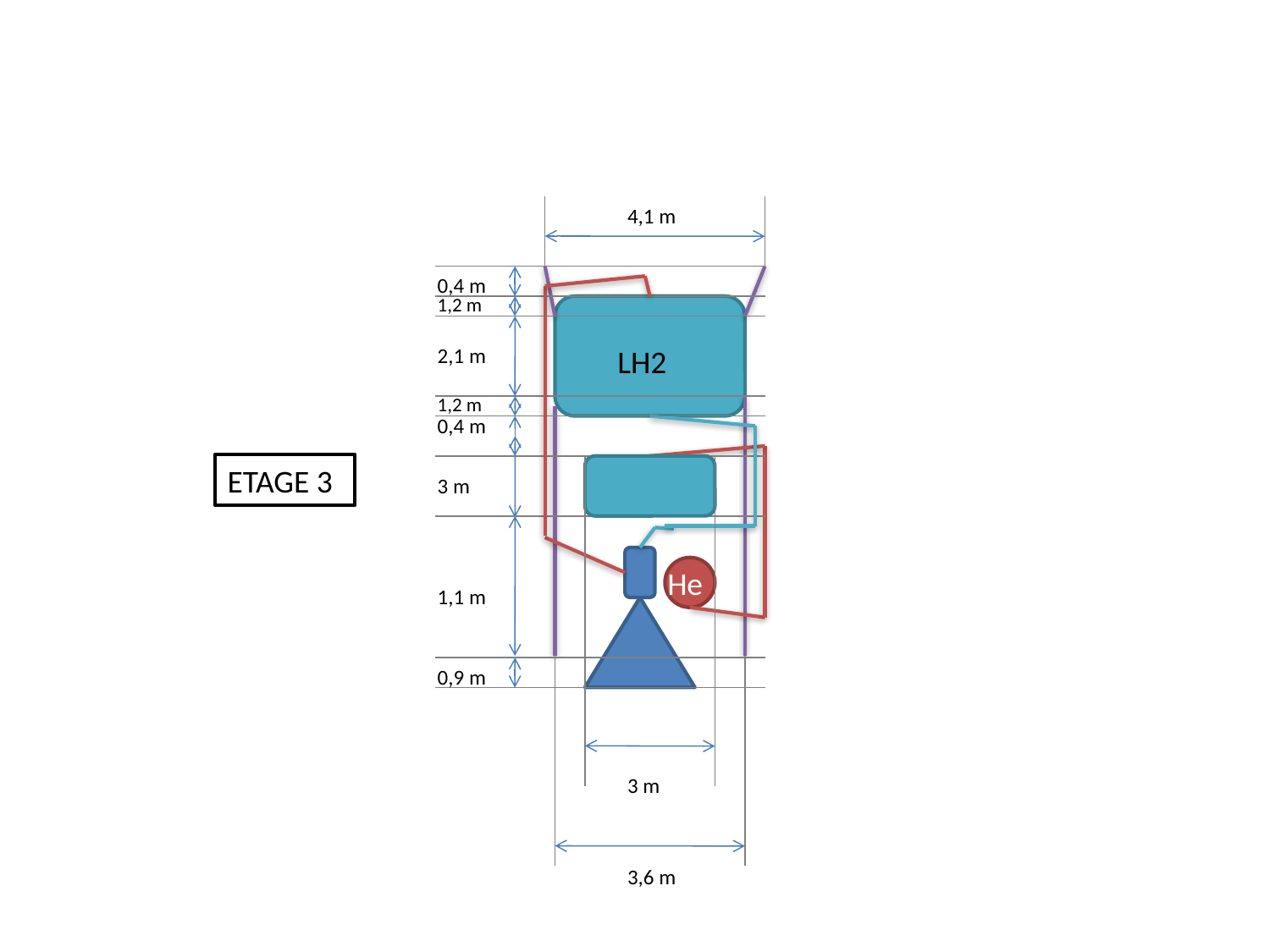

4,1 m
0,4 m
1,2 m

2,1 m
LH2
1,2 m
0,4 m
ETAGE 3

3 m
LOX

He

1,1 m

0,9 m
3 m
3,6 m